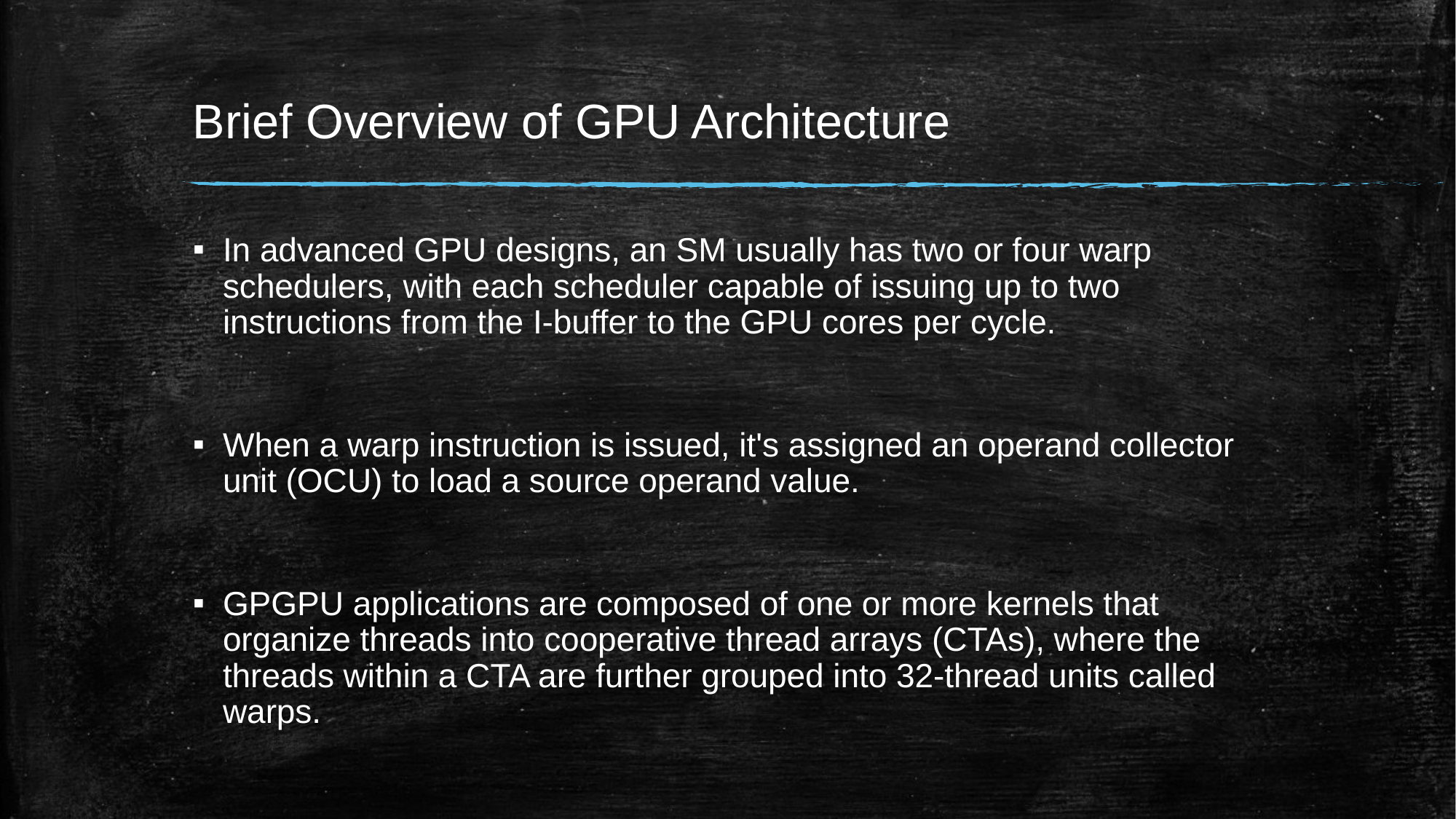

# Brief Overview of GPU Architecture
In advanced GPU designs, an SM usually has two or four warp schedulers, with each scheduler capable of issuing up to two instructions from the I-buffer to the GPU cores per cycle.

When a warp instruction is issued, it's assigned an operand collector unit (OCU) to load a source operand value.

GPGPU applications are composed of one or more kernels that organize threads into cooperative thread arrays (CTAs), where the threads within a CTA are further grouped into 32-thread units called warps.